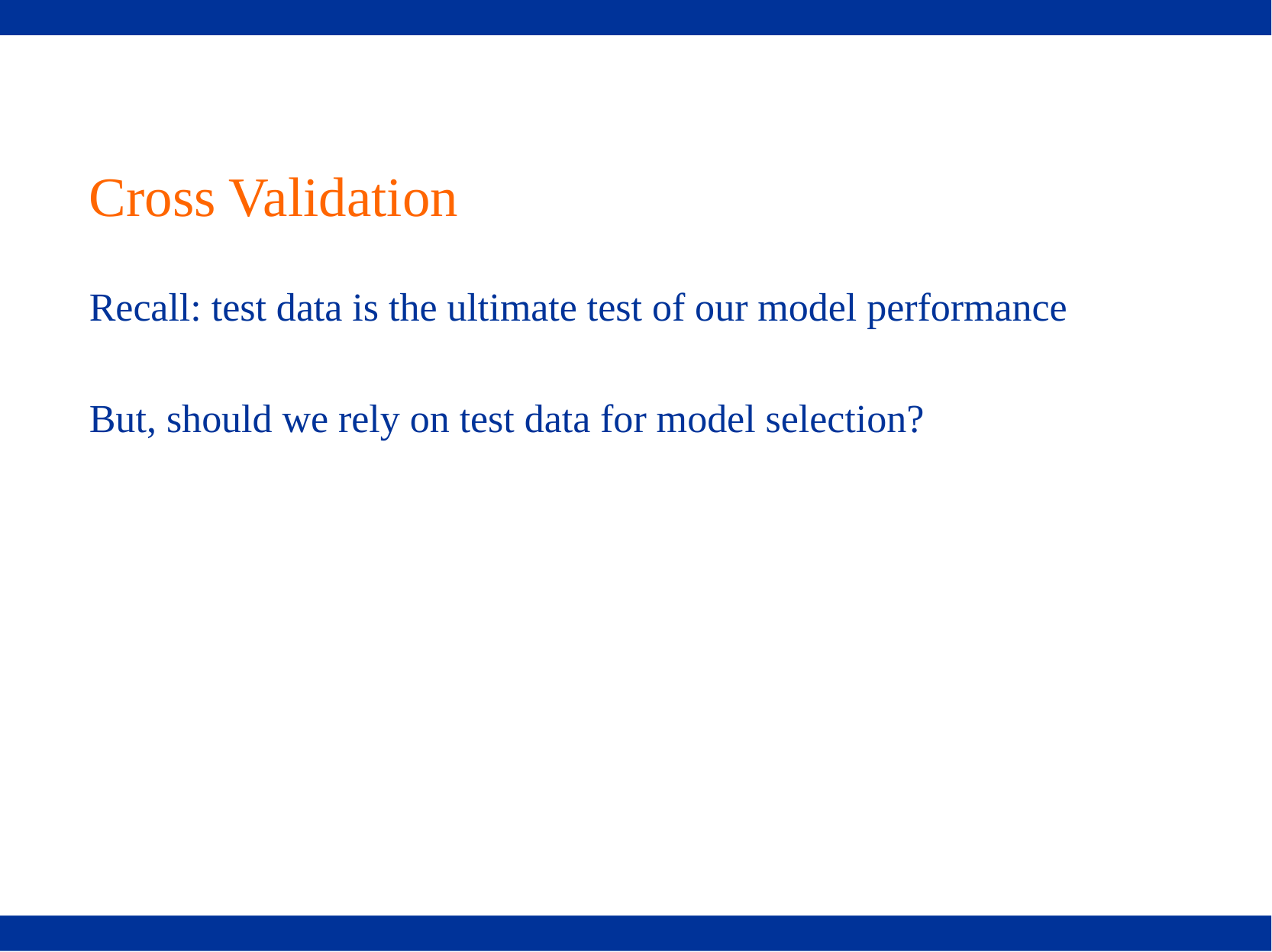

# Cross Validation
Recall: test data is the ultimate test of our model performance

But, should we rely on test data for model selection?